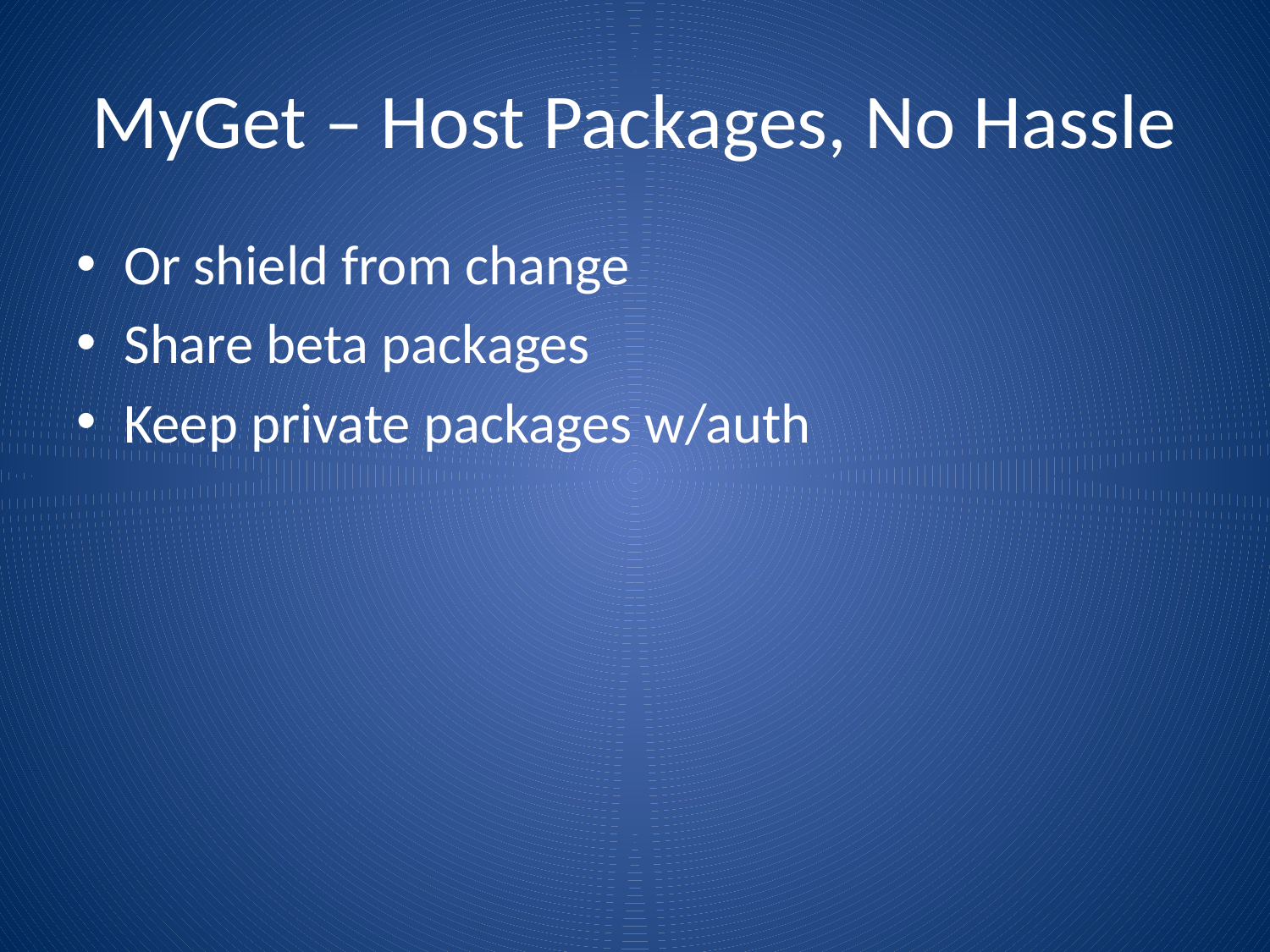

# MyGet – Host Packages, No Hassle
Or shield from change
Share beta packages
Keep private packages w/auth